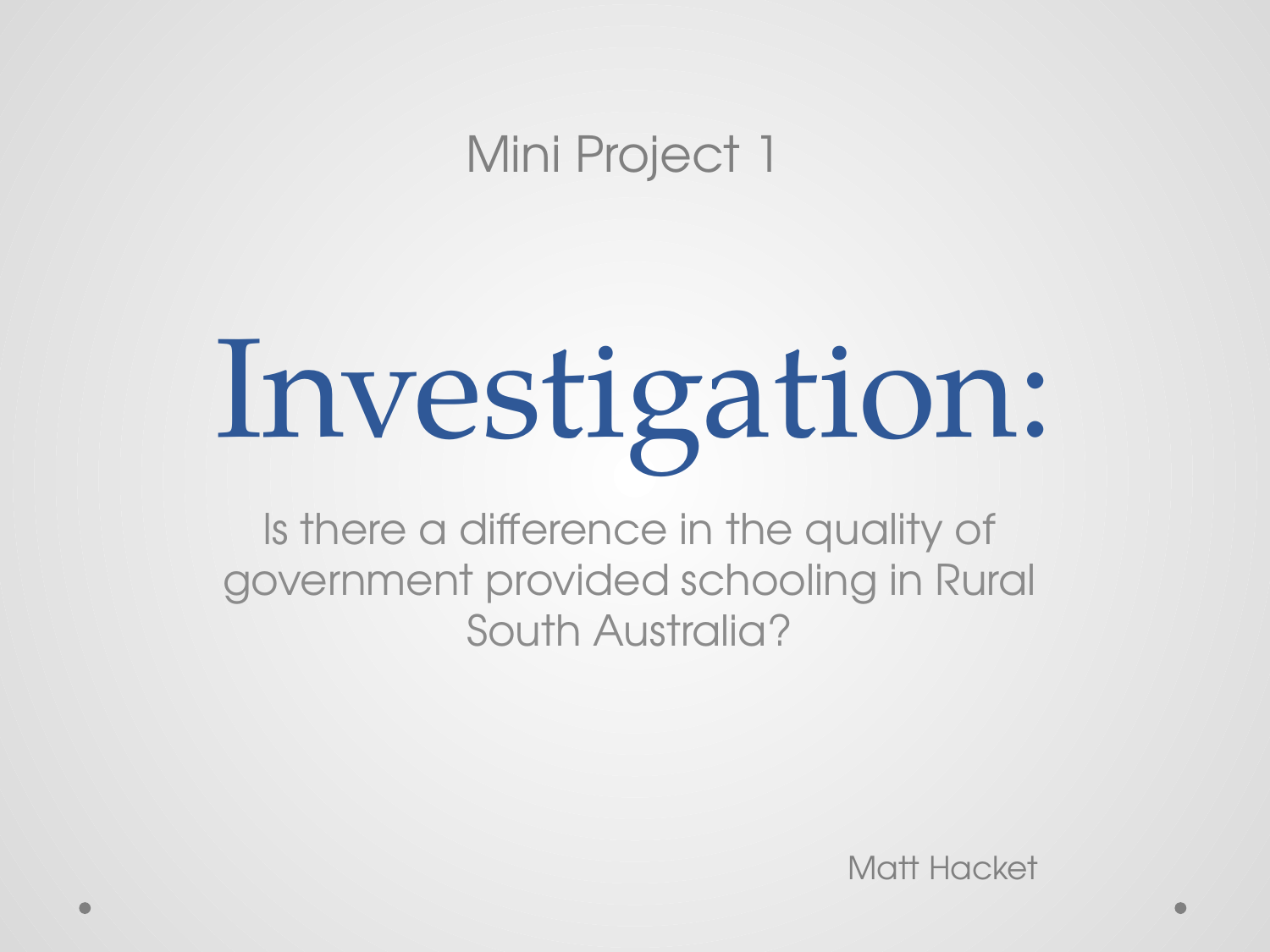

# Investigation:
Mini Project 1
Is there a difference in the quality of government provided schooling in Rural South Australia?
Matt Hacket